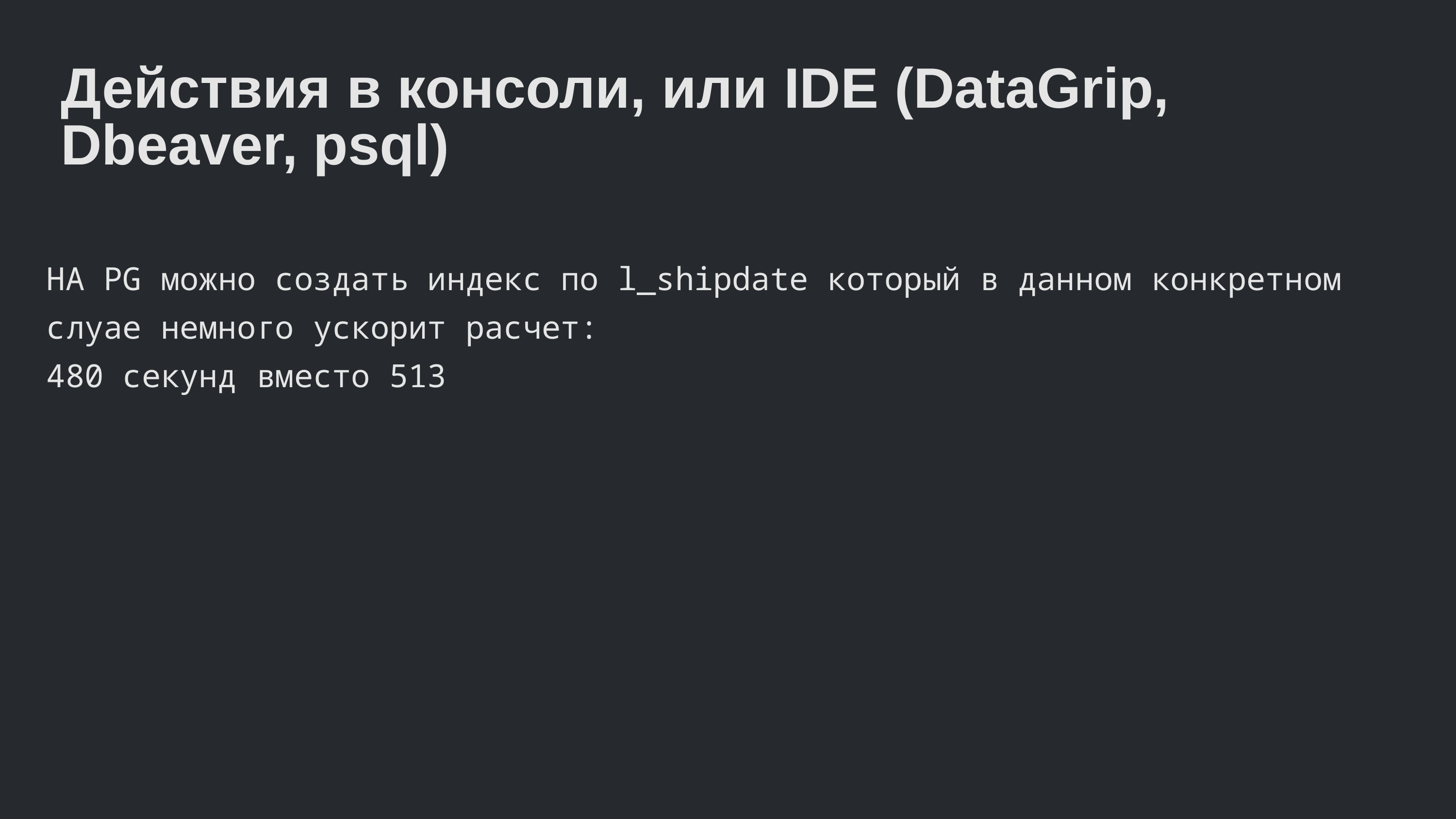

Действия в консоли, или IDE (DataGrip, Dbeaver, psql)

НА PG можно создать индекс по l_shipdate который в данном конкретном слуае немного ускорит расчет:
480 секунд вместо 513